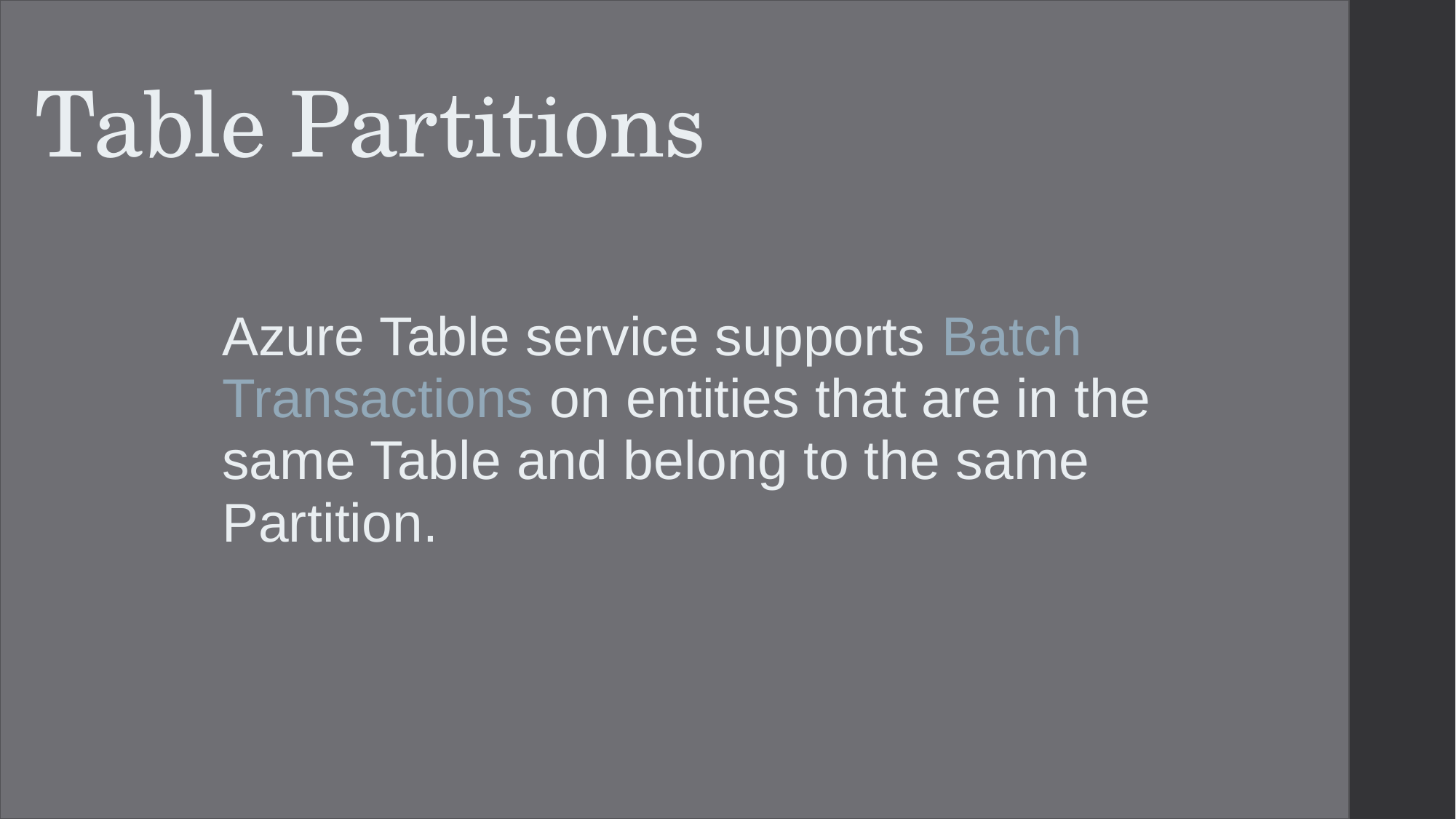

# Table Partitions
Azure Table service supports Batch Transactions on entities that are in the same Table and belong to the same Partition.